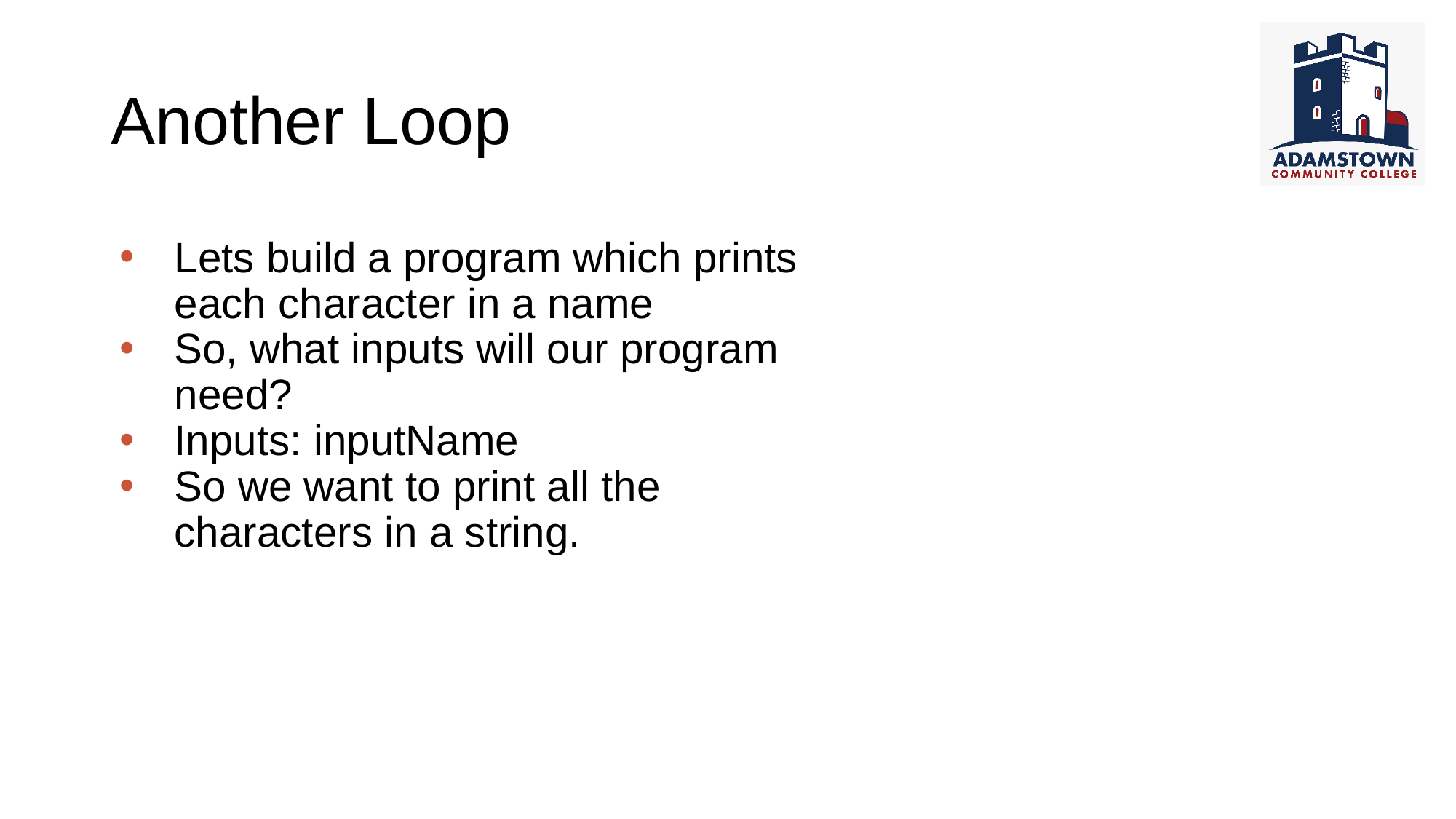

# Another Loop
Lets build a program which prints each character in a name
So, what inputs will our program need?
Inputs: inputName
So we want to print all the characters in a string.